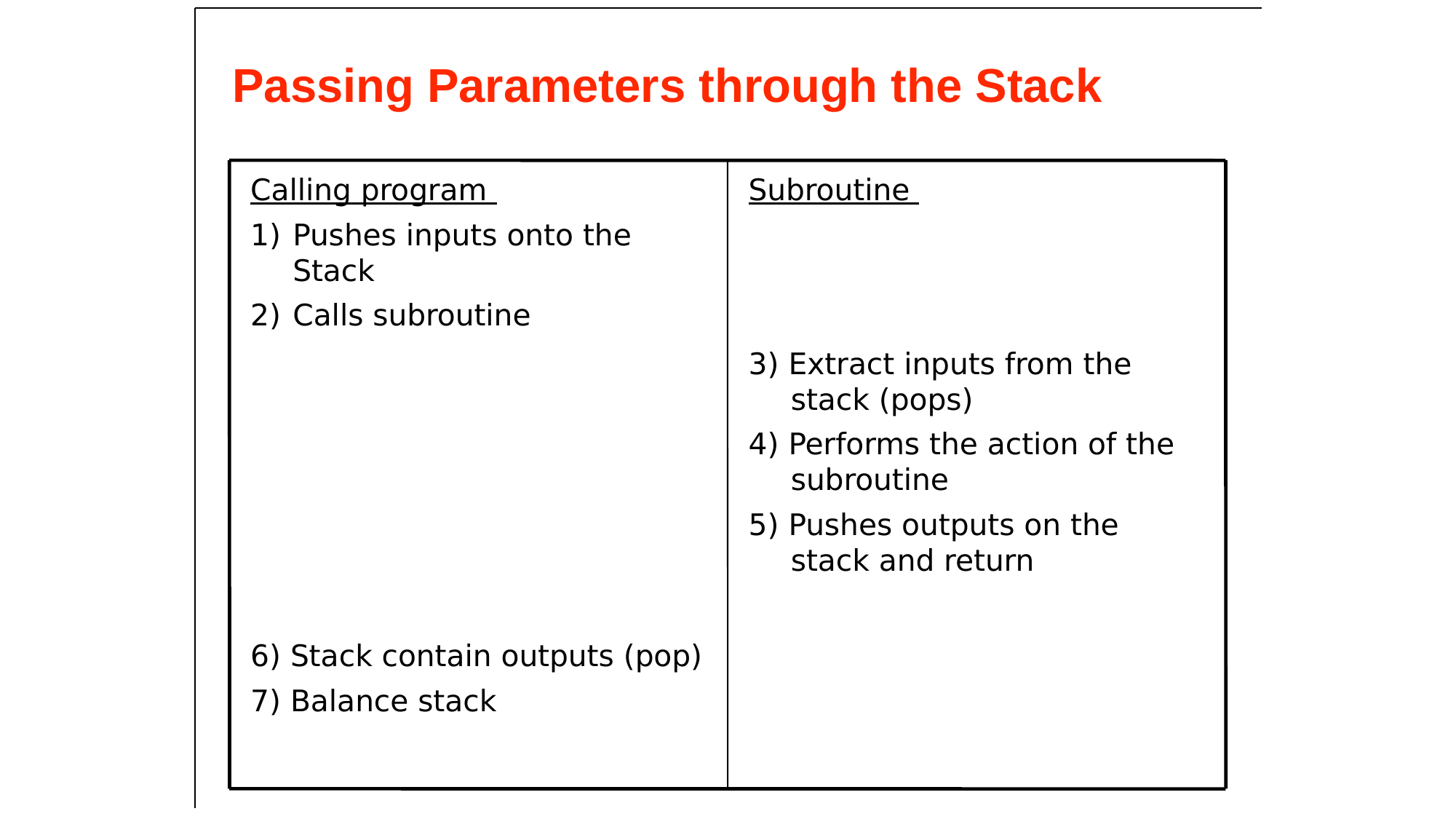

# Passing Parameters through the Stack
Calling program
Pushes inputs onto the Stack
Calls subroutine

6) Stack contain outputs (pop)
7) Balance stack

Subroutine

3) Extract inputs from the stack (pops)
4) Performs the action of the subroutine
5) Pushes outputs on the stack and return